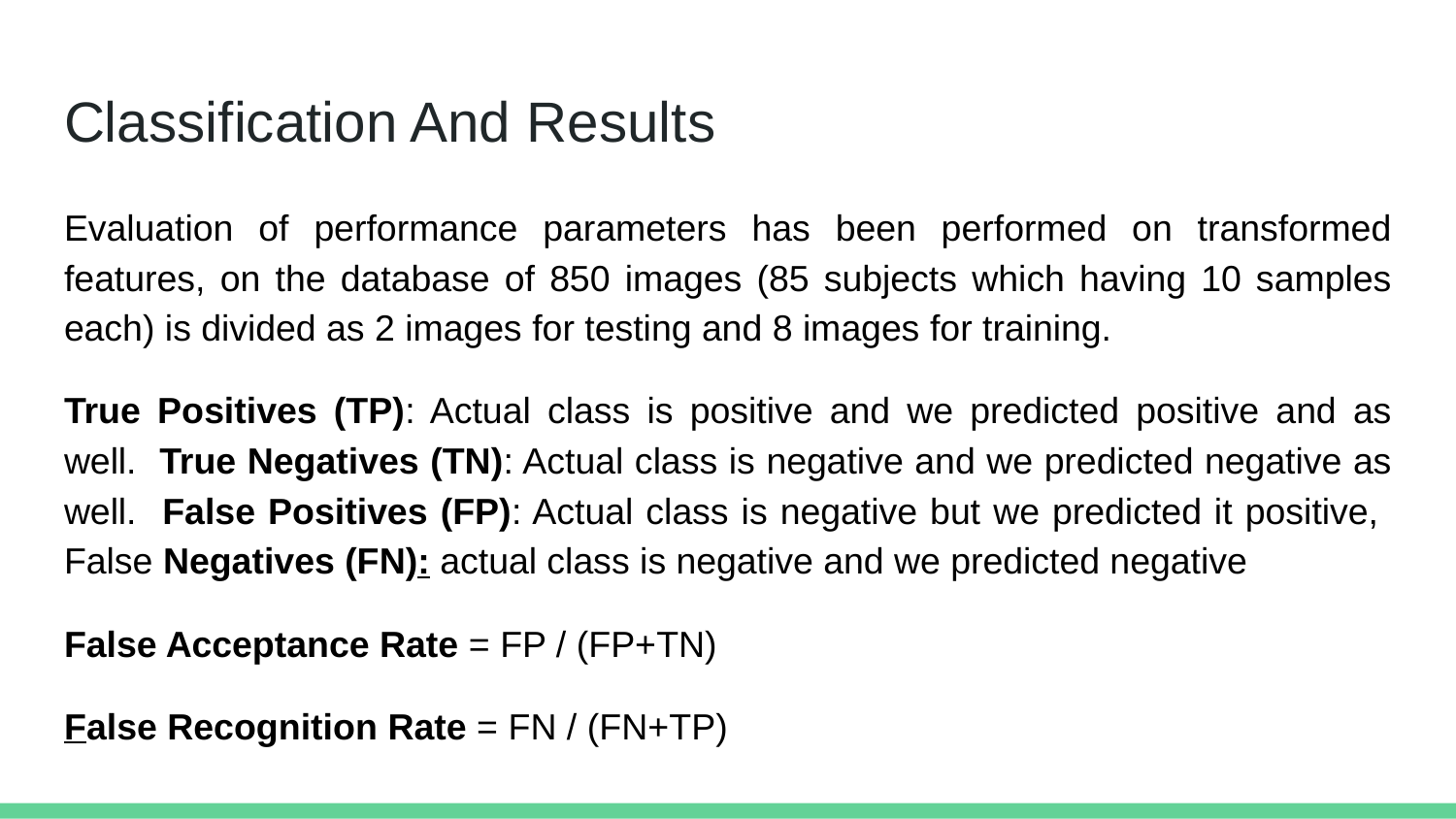

# Classification And Results
Evaluation of performance parameters has been performed on transformed features, on the database of 850 images (85 subjects which having 10 samples each) is divided as 2 images for testing and 8 images for training.
True Positives (TP): Actual class is positive and we predicted positive and as well.  True Negatives (TN): Actual class is negative and we predicted negative as well.  False Positives (FP): Actual class is negative but we predicted it positive,  False Negatives (FN): actual class is negative and we predicted negative
False Acceptance Rate = FP / (FP+TN)
False Recognition Rate = FN / (FN+TP)